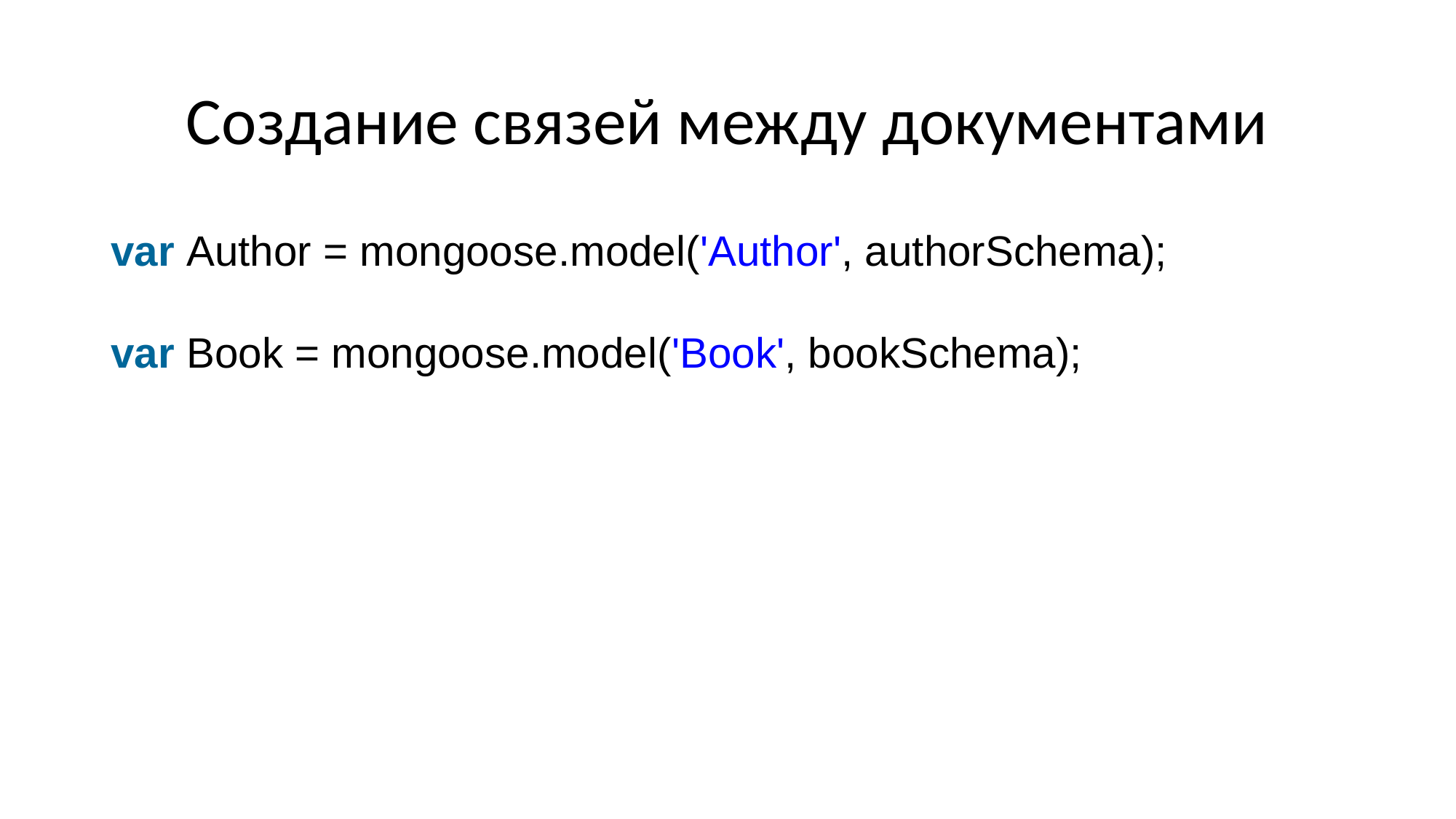

# Создание связей между документами
var Author = mongoose.model('Author', authorSchema);

var Book = mongoose.model('Book', bookSchema);